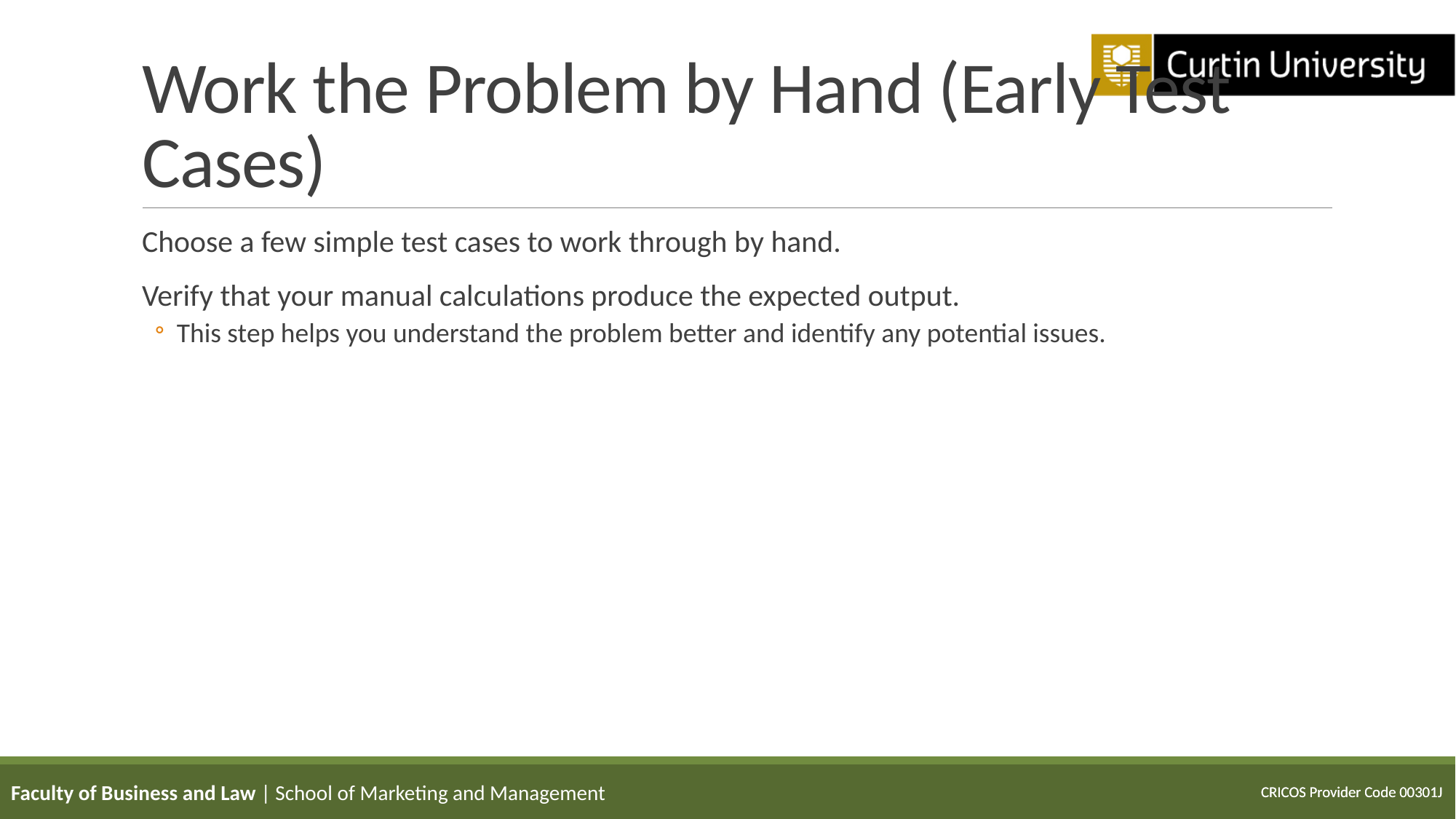

# Work the Problem by Hand (Early Test Cases)
Choose a few simple test cases to work through by hand.
Verify that your manual calculations produce the expected output.
This step helps you understand the problem better and identify any potential issues.
Faculty of Business and Law | School of Marketing and Management